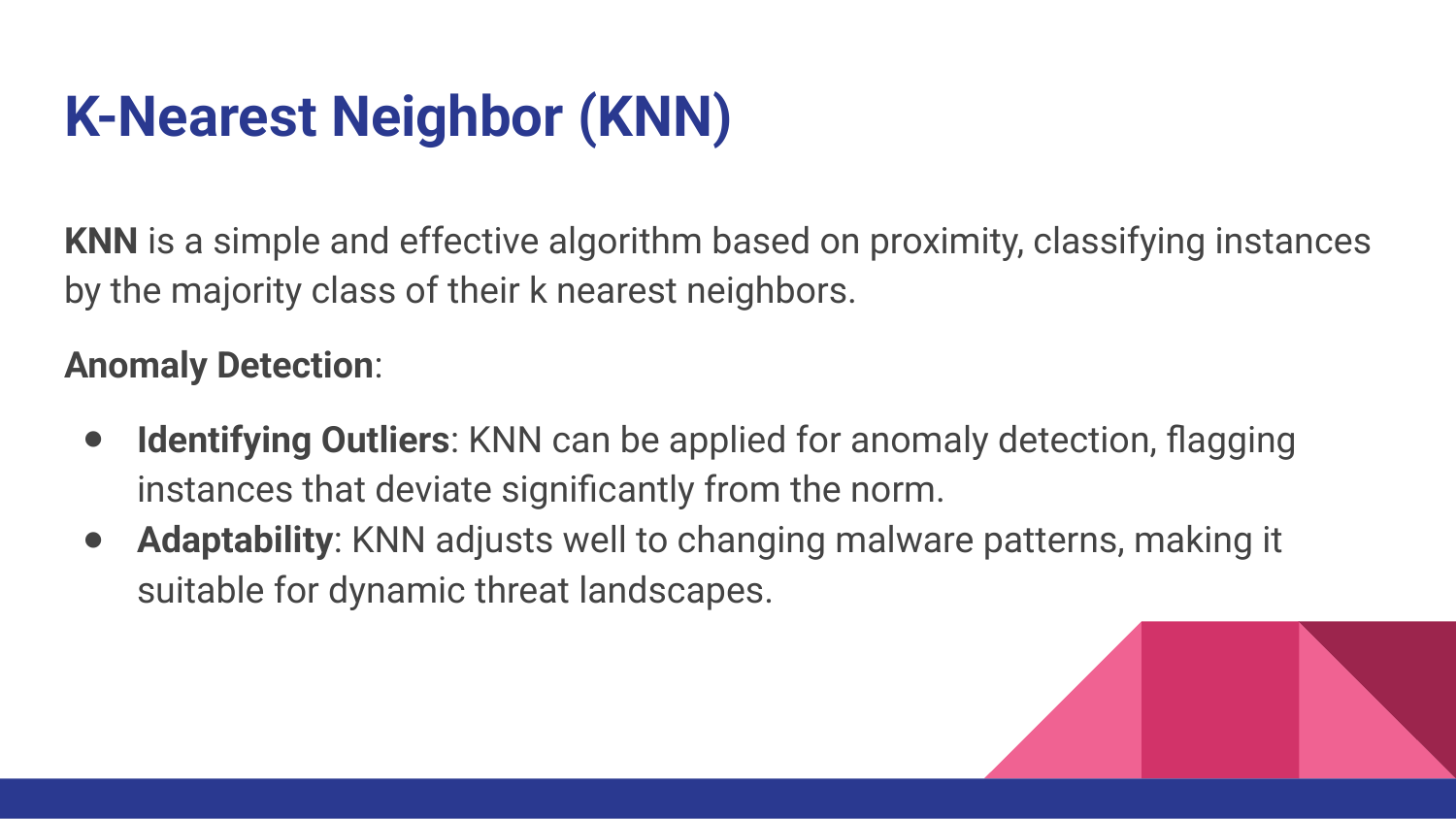

# K-Nearest Neighbor (KNN)
KNN is a simple and effective algorithm based on proximity, classifying instances by the majority class of their k nearest neighbors.
Anomaly Detection:
Identifying Outliers: KNN can be applied for anomaly detection, flagging instances that deviate significantly from the norm.
Adaptability: KNN adjusts well to changing malware patterns, making it suitable for dynamic threat landscapes.